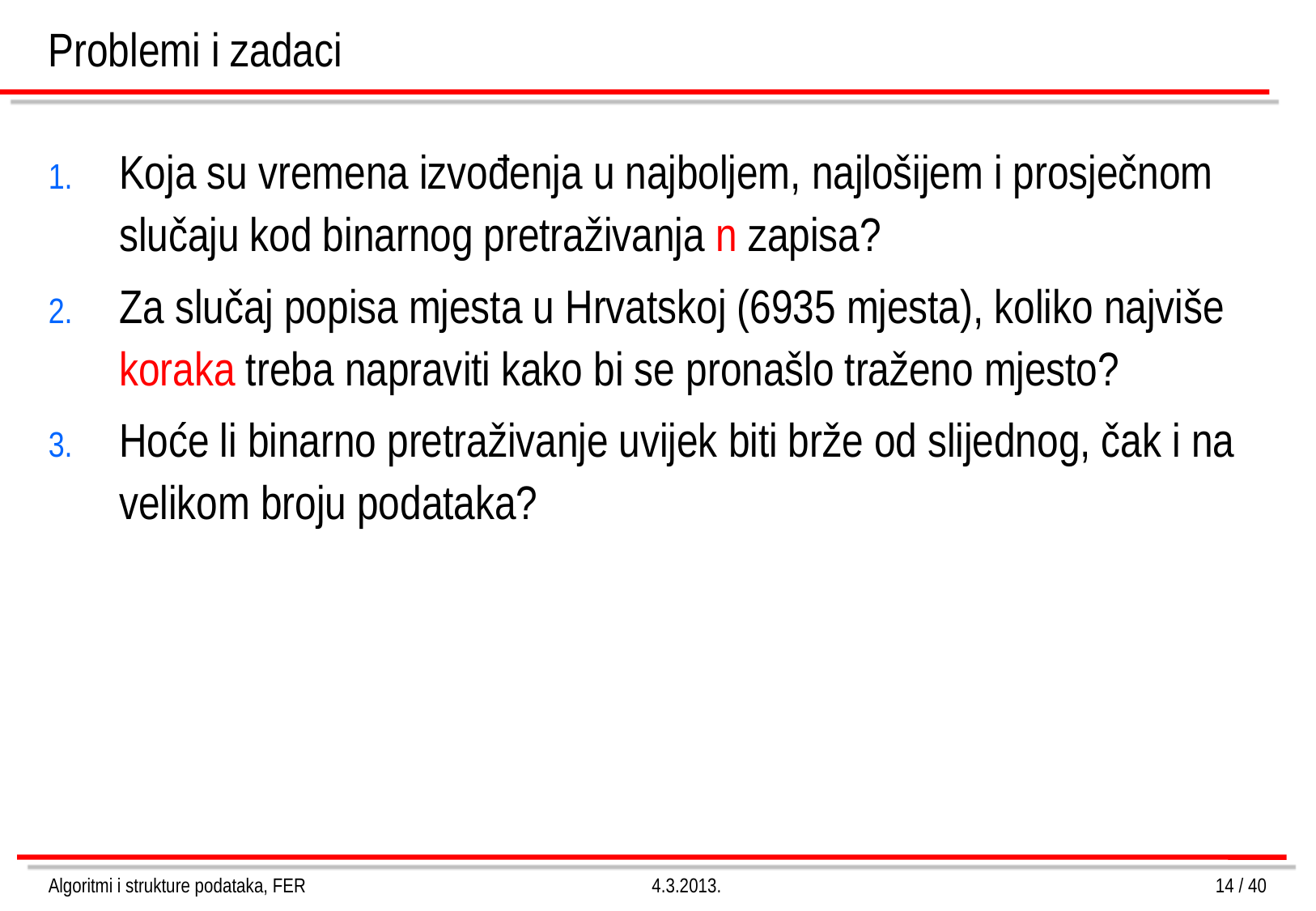

# Problemi i zadaci
Koja su vremena izvođenja u najboljem, najlošijem i prosječnom slučaju kod binarnog pretraživanja n zapisa?
Za slučaj popisa mjesta u Hrvatskoj (6935 mjesta), koliko najviše koraka treba napraviti kako bi se pronašlo traženo mjesto?
Hoće li binarno pretraživanje uvijek biti brže od slijednog, čak i na velikom broju podataka?
Algoritmi i strukture podataka, FER
4.3.2013.
14 / 40